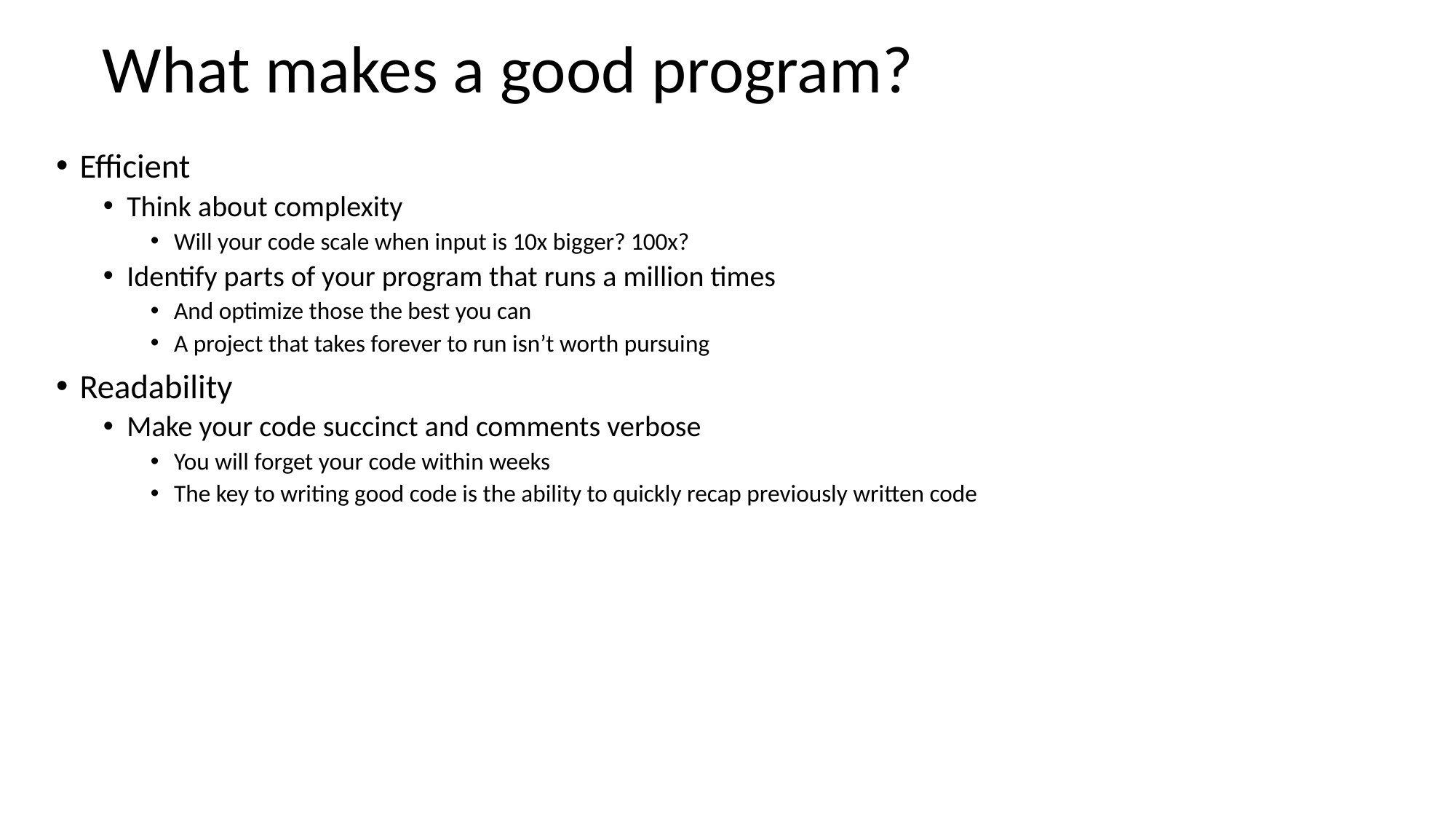

# What makes a good program?
Efficient
Think about complexity
Will your code scale when input is 10x bigger? 100x?
Identify parts of your program that runs a million times
And optimize those the best you can
A project that takes forever to run isn’t worth pursuing
Readability
Make your code succinct and comments verbose
You will forget your code within weeks
The key to writing good code is the ability to quickly recap previously written code